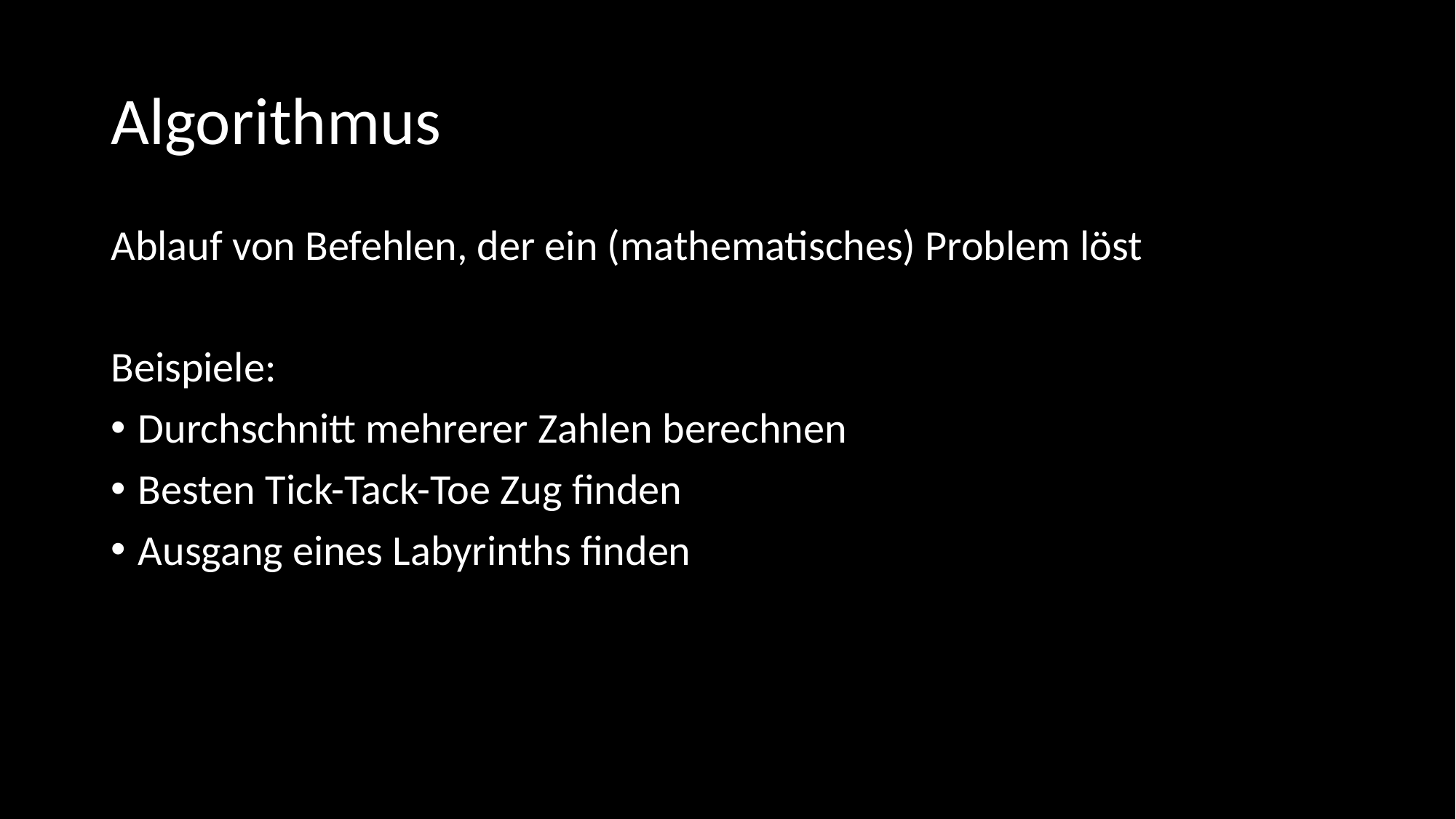

# Algorithmus
Ablauf von Befehlen, der ein (mathematisches) Problem löst

Beispiele:
Durchschnitt mehrerer Zahlen berechnen
Besten Tick-Tack-Toe Zug finden
Ausgang eines Labyrinths finden